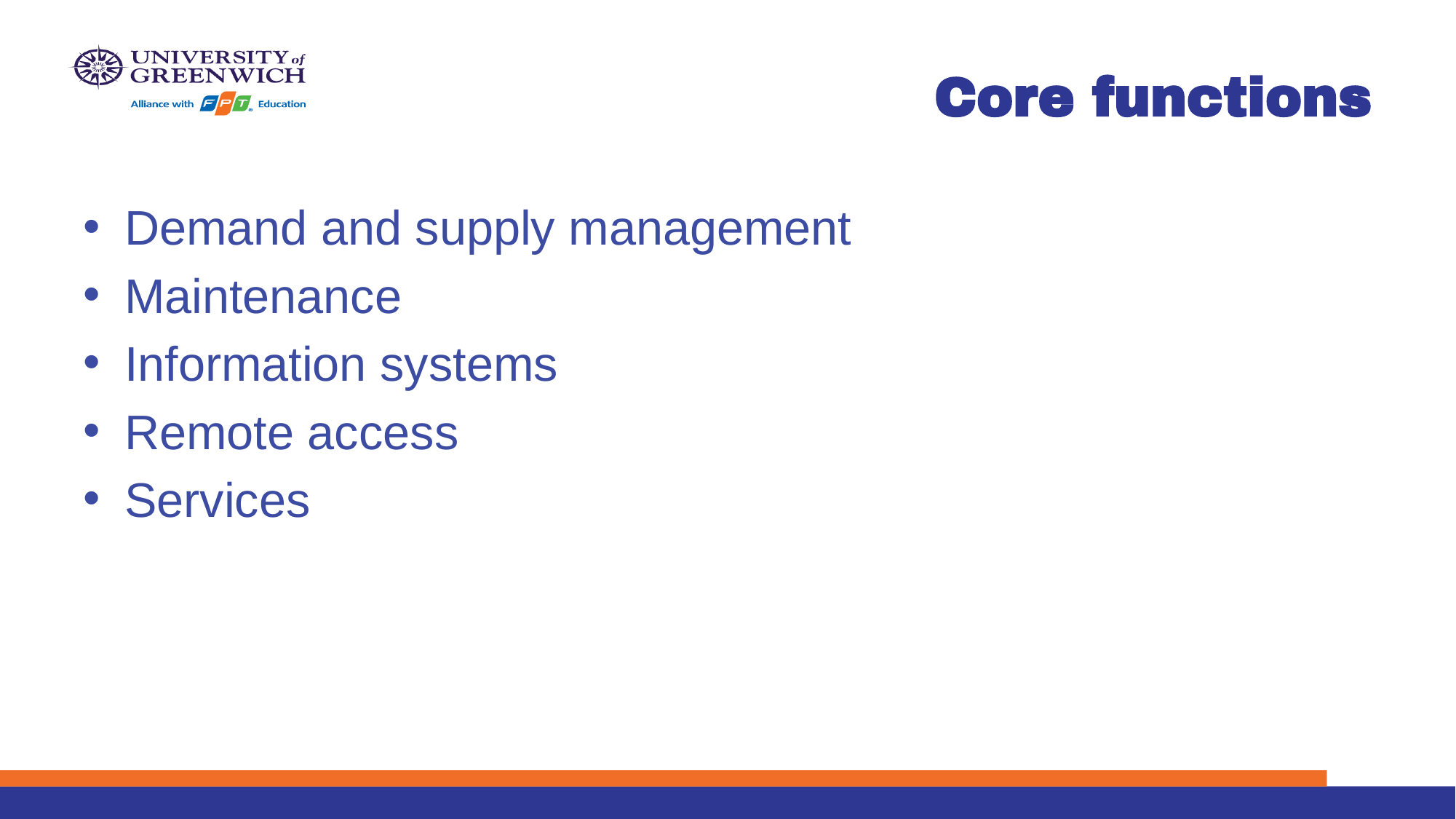

# Core functions
Demand and supply management
Maintenance
Information systems
Remote access
Services